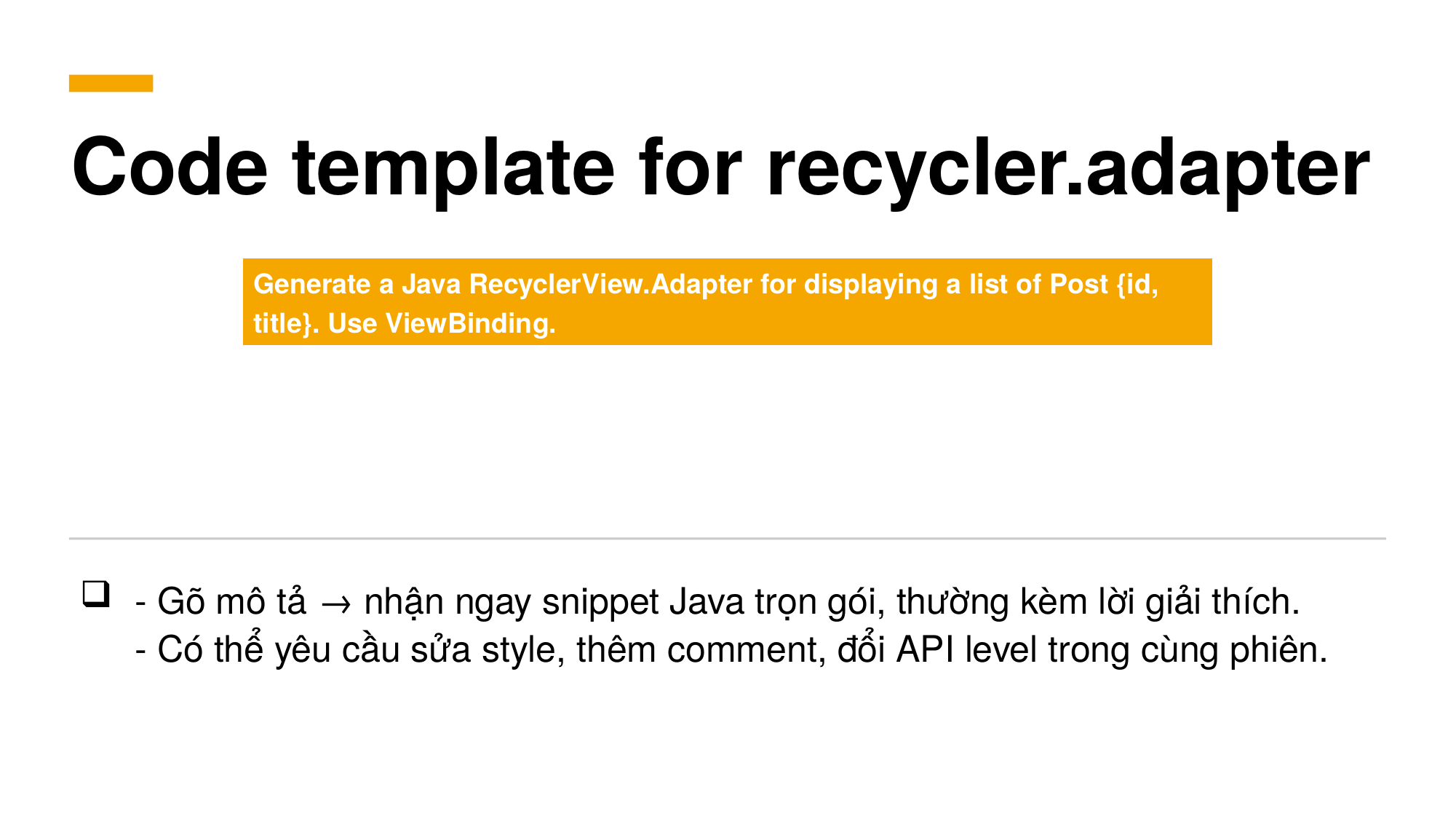

# Code template for recycler.adapter
| Generate a Java RecyclerView.Adapter for displaying a list of Post {id, title}. Use ViewBinding. |
| --- |
- Gõ mô tả → nhận ngay snippet Java trọn gói, thường kèm lời giải thích.
- Có thể yêu cầu sửa style, thêm comment, đổi API level trong cùng phiên.